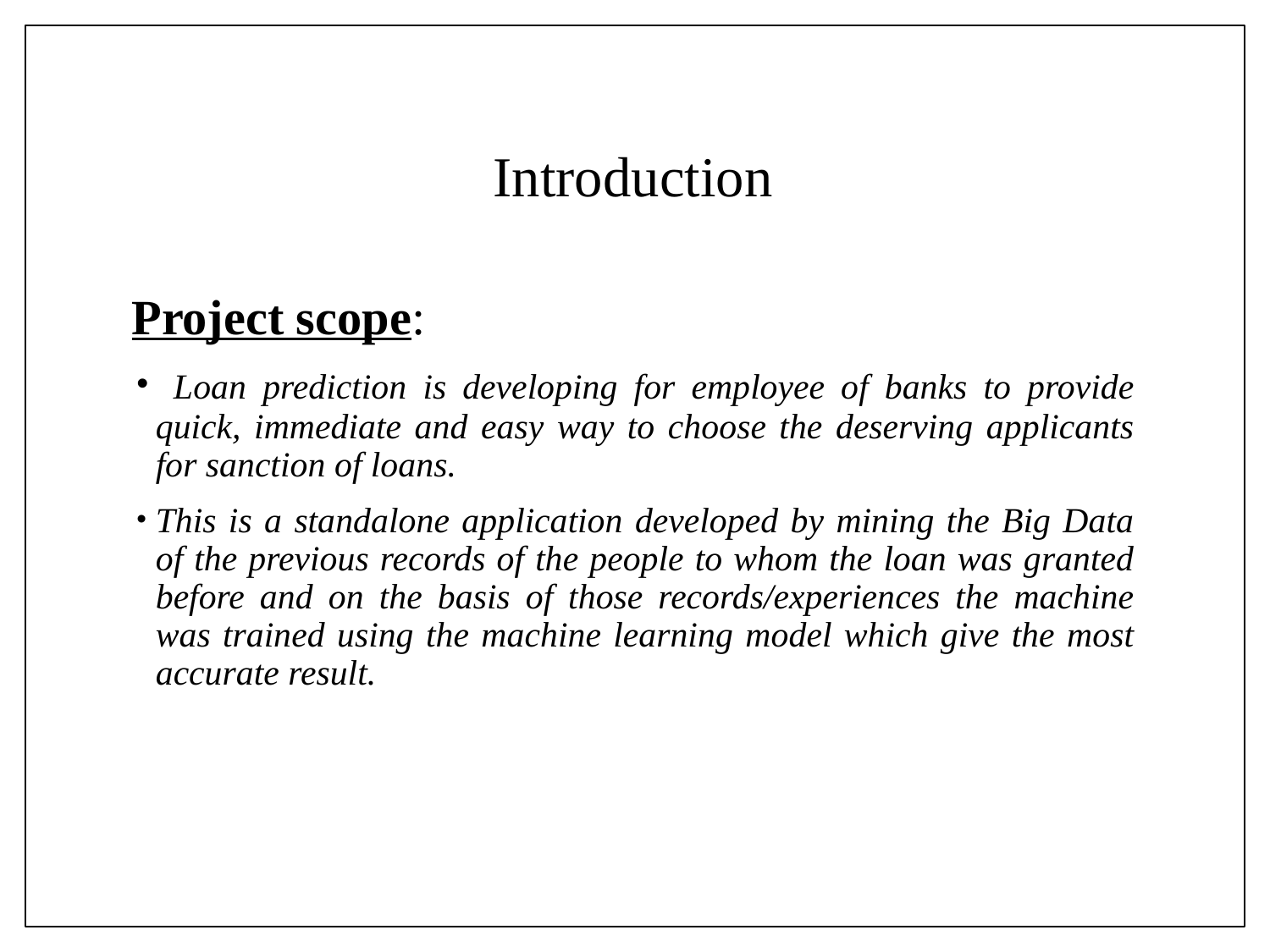

# Introduction
Project scope:
 Loan prediction is developing for employee of banks to provide quick, immediate and easy way to choose the deserving applicants for sanction of loans.
This is a standalone application developed by mining the Big Data of the previous records of the people to whom the loan was granted before and on the basis of those records/experiences the machine was trained using the machine learning model which give the most accurate result.